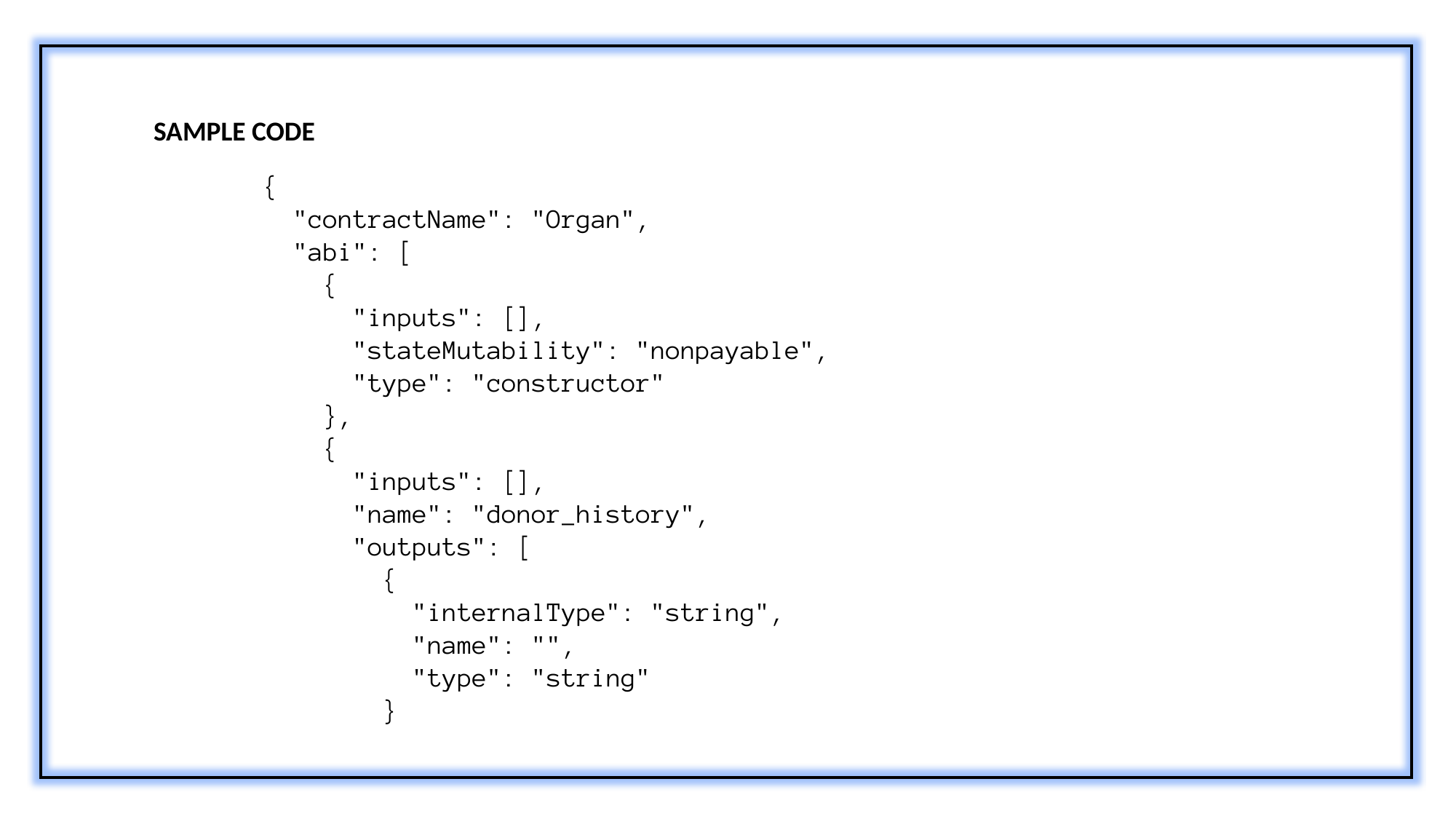

SAMPLE CODE
{
  "contractName": "Organ",
  "abi": [
    {
      "inputs": [],
      "stateMutability": "nonpayable",
      "type": "constructor"
    },
    {
      "inputs": [],
      "name": "donor_history",
      "outputs": [
        {
          "internalType": "string",
          "name": "",
          "type": "string"
        }